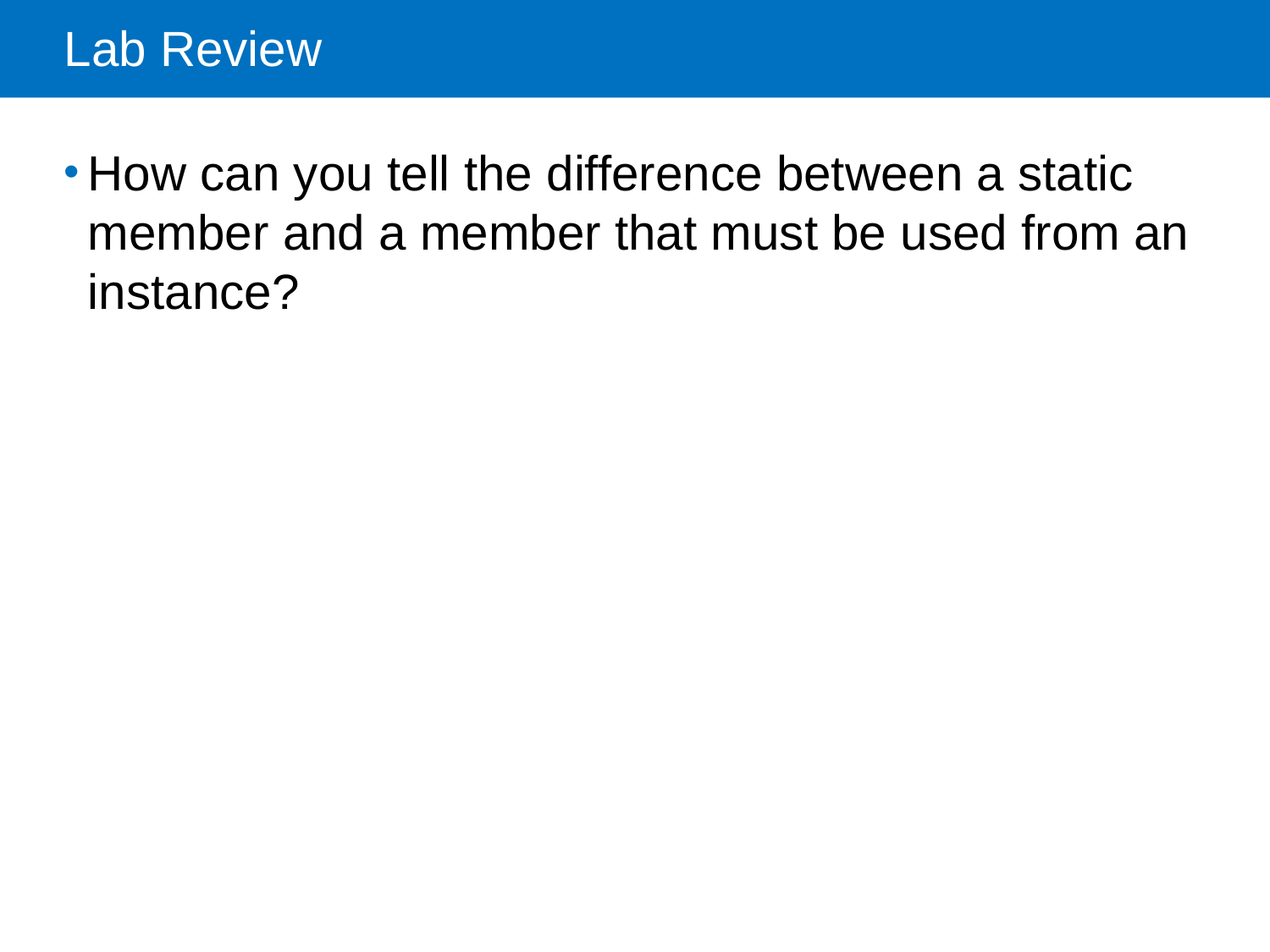

# Lab Review
How can you tell the difference between a static member and a member that must be used from an instance?